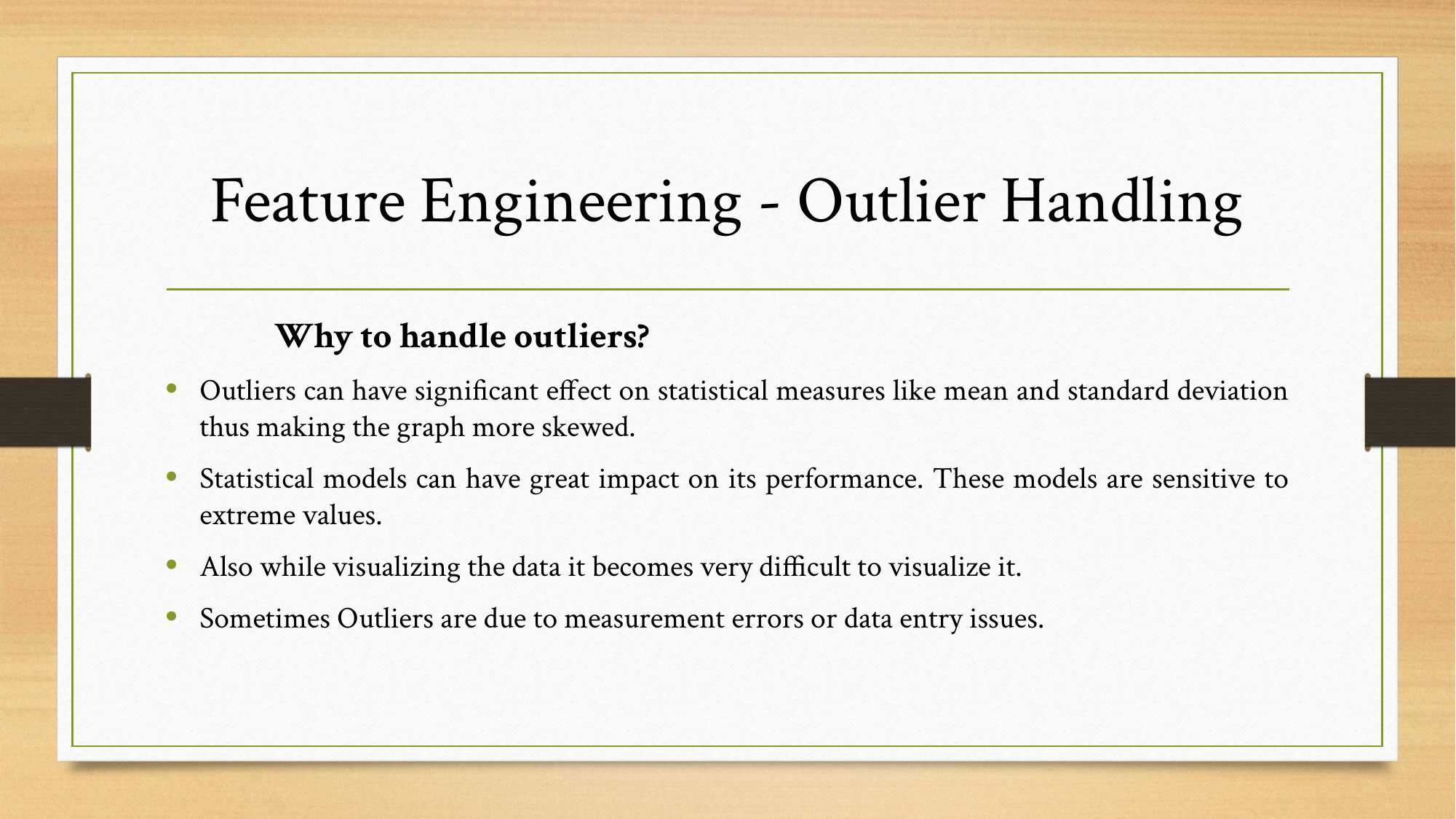

# Feature Engineering - Outlier Handling
	Why to handle outliers?
Outliers can have significant effect on statistical measures like mean and standard deviation thus making the graph more skewed.
Statistical models can have great impact on its performance. These models are sensitive to extreme values.
Also while visualizing the data it becomes very difficult to visualize it.
Sometimes Outliers are due to measurement errors or data entry issues.